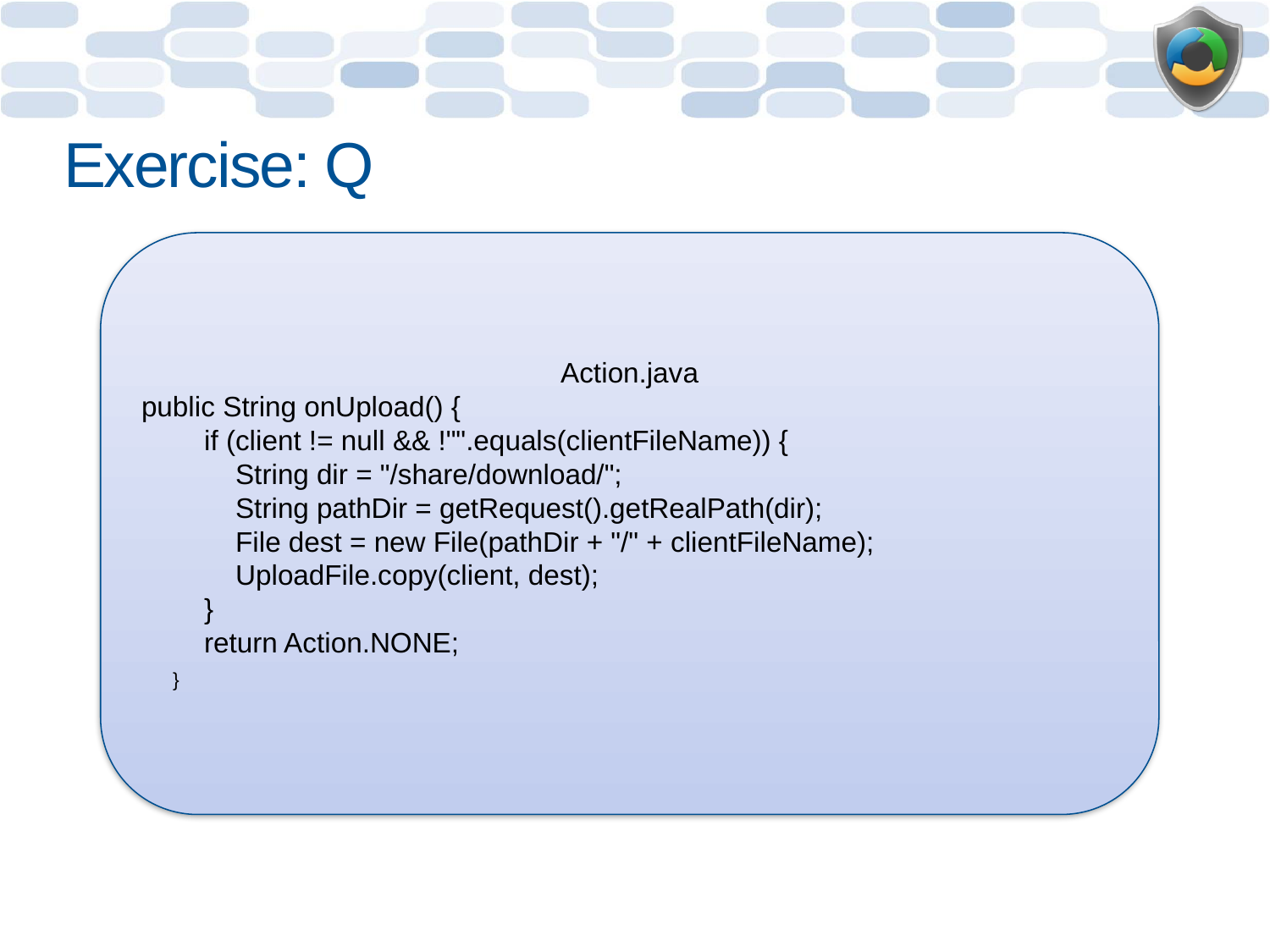

# Exercise: Q

Action.java
public String onUpload() {
        if (client != null && !"".equals(clientFileName)) {
            String dir = "/share/download/";
            String pathDir = getRequest().getRealPath(dir);
            File dest = new File(pathDir + "/" + clientFileName);
            UploadFile.copy(client, dest);
        }
        return Action.NONE;
    }